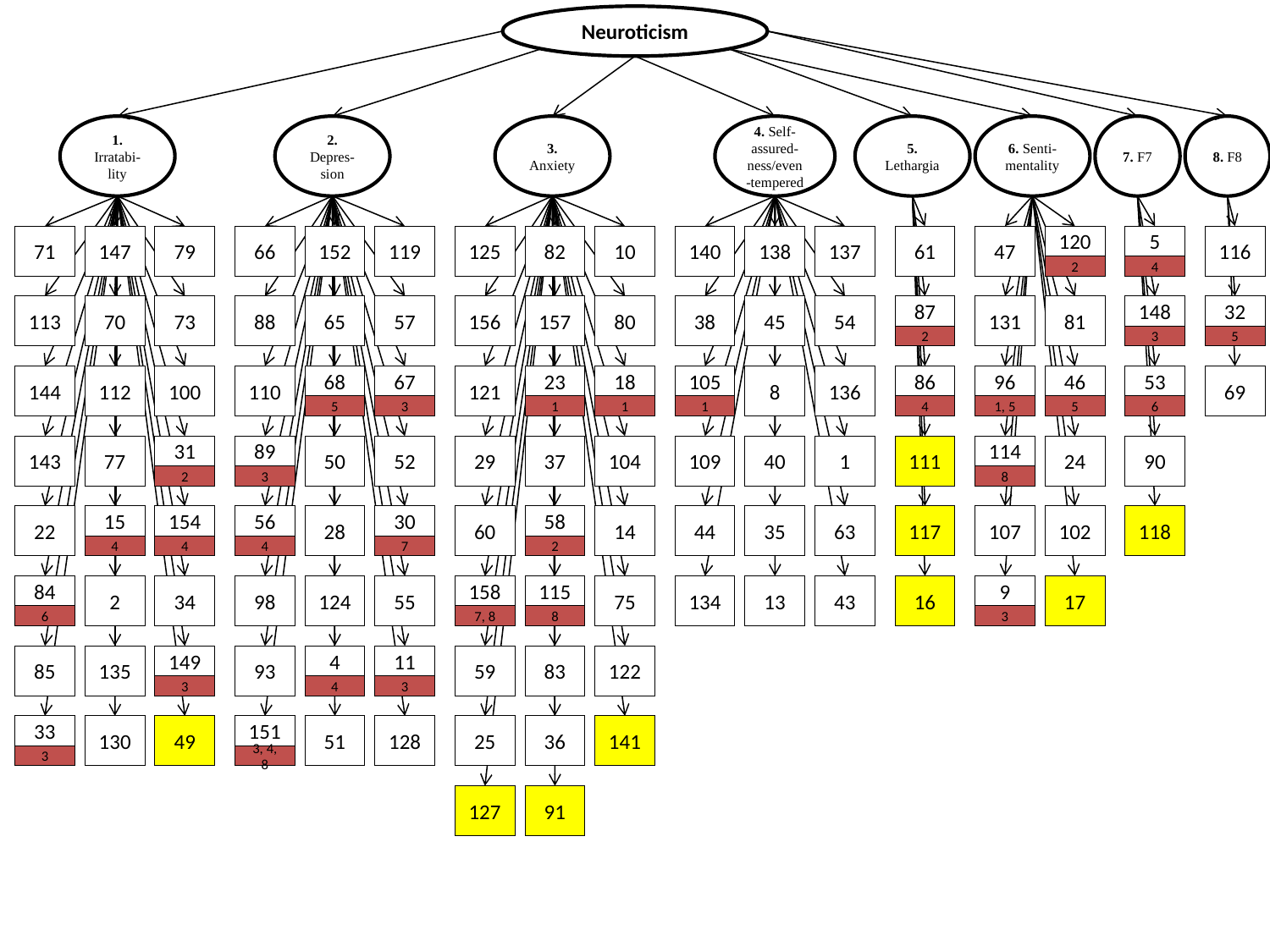

Neuroticism
1. Irratabi-lity
2. Depres-sion
3. Anxiety
4. Self-assured-ness/even-tempered
5. Lethargia
6. Senti-mentality
7. F7
8. F8
71
147
79
66
152
119
125
82
10
140
138
137
61
47
120
2
5
4
116
113
70
73
88
65
57
156
157
80
38
45
54
87
2
131
81
148
3
32
5
144
112
100
110
68
5
67
3
121
23
1
18
1
105
1
8
136
86
4
96
1, 5
46
5
53
6
69
143
77
31
2
89
3
50
52
29
37
104
109
40
1
111
114
8
24
90
22
15
154
4
56
4
28
30
7
60
58
2
14
44
35
63
117
107
102
118
4
84
6
2
34
98
124
55
158
7, 8
115
8
75
134
13
43
16
9
3
17
85
135
149
3
93
4
4
11
3
59
83
122
33
3
130
49
151
3, 4, 8
51
128
25
36
141
127
91